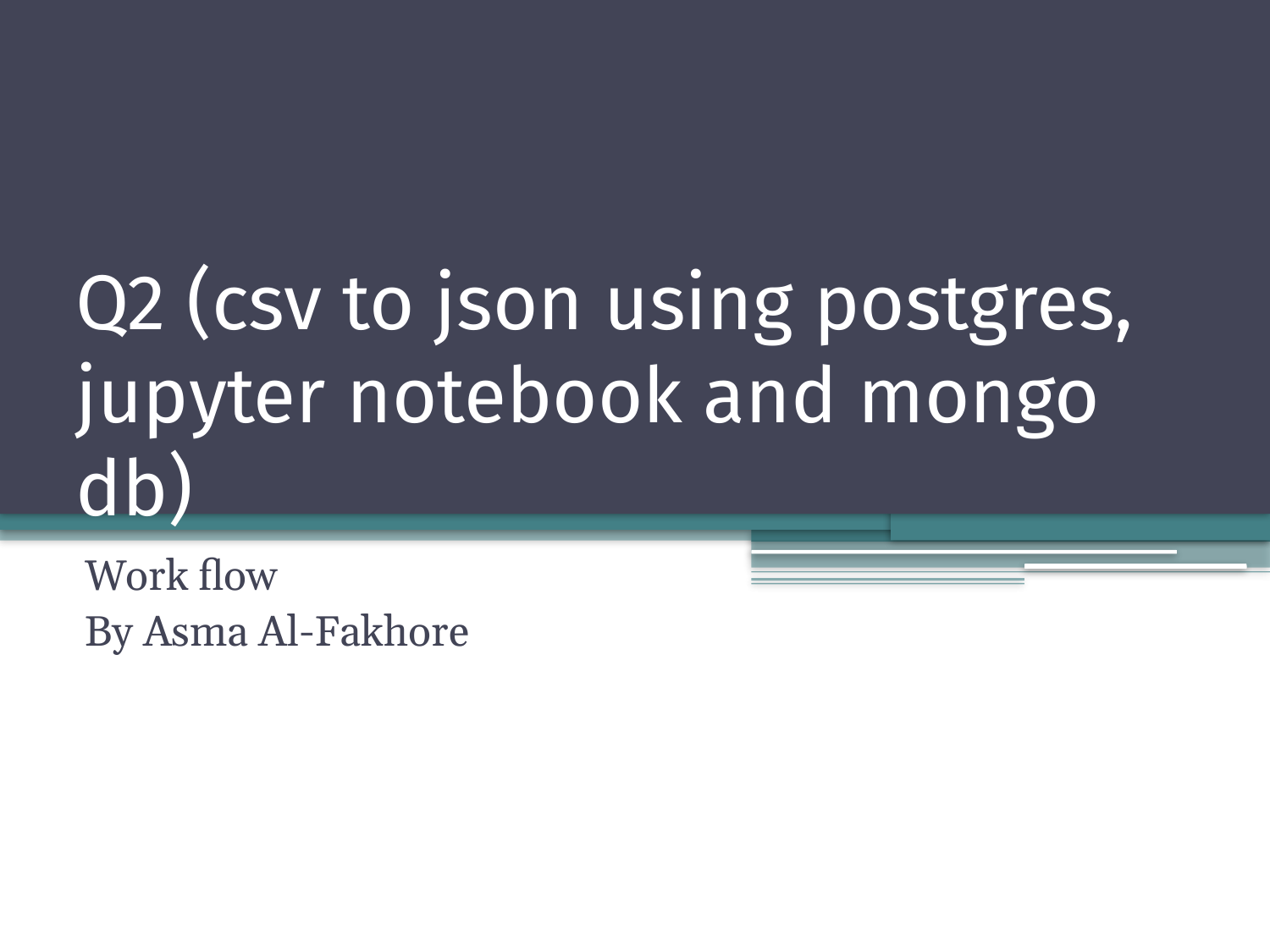

# Q2 (csv to json using postgres, jupyter notebook and mongo db)
Work flow
By Asma Al-Fakhore